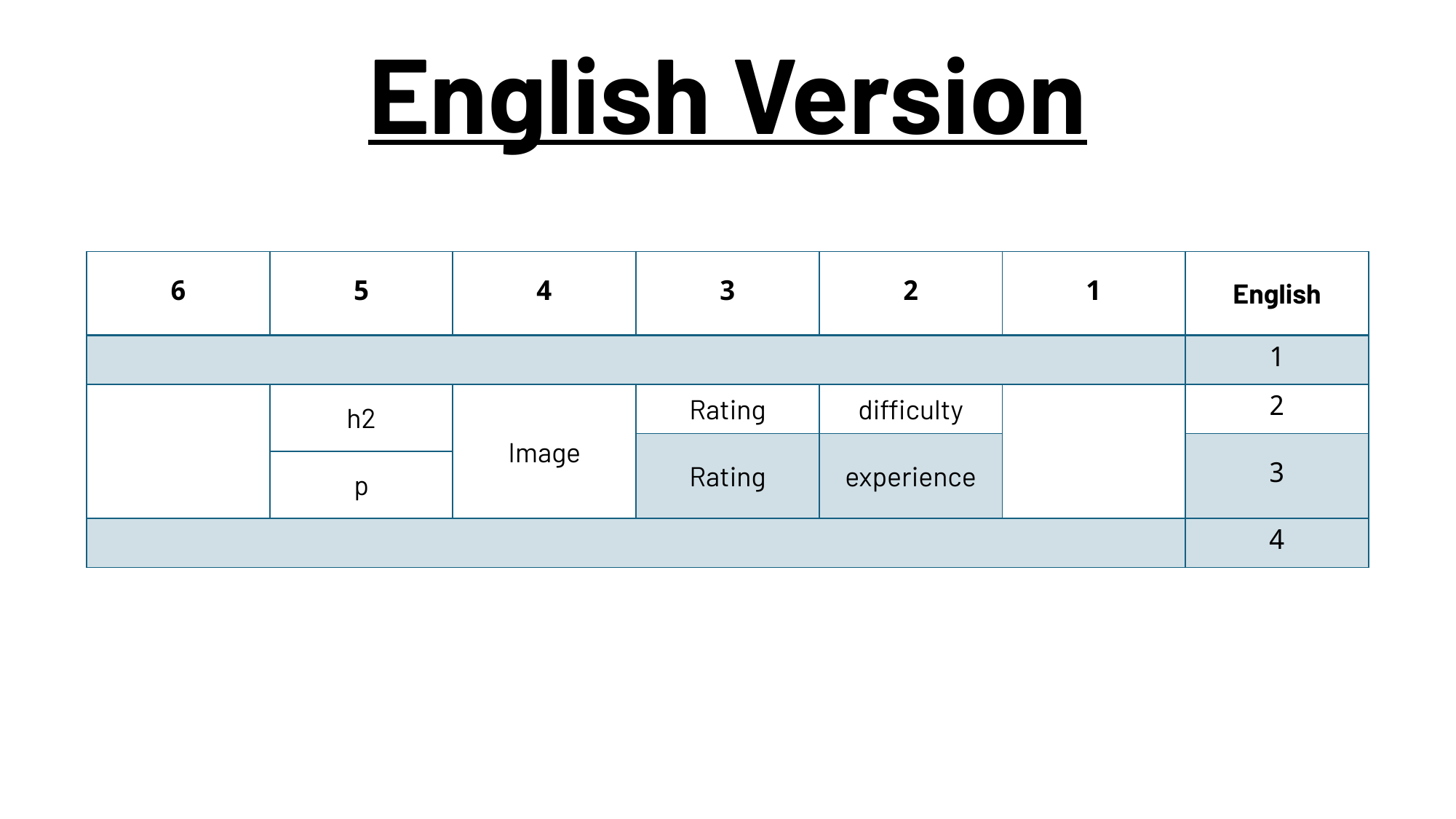

English Version
| 6 | 5 | 4 | 3 | 2 | 1 | English |
| --- | --- | --- | --- | --- | --- | --- |
|  |  |  |  |  |  | 1 |
|  | h2 | Image | Rating | difficulty |  | 2 |
|  |  |  | Rating | experience |  | 3 |
|  | p |  |  |  |  |  |
|  |  |  |  |  |  | 4 |